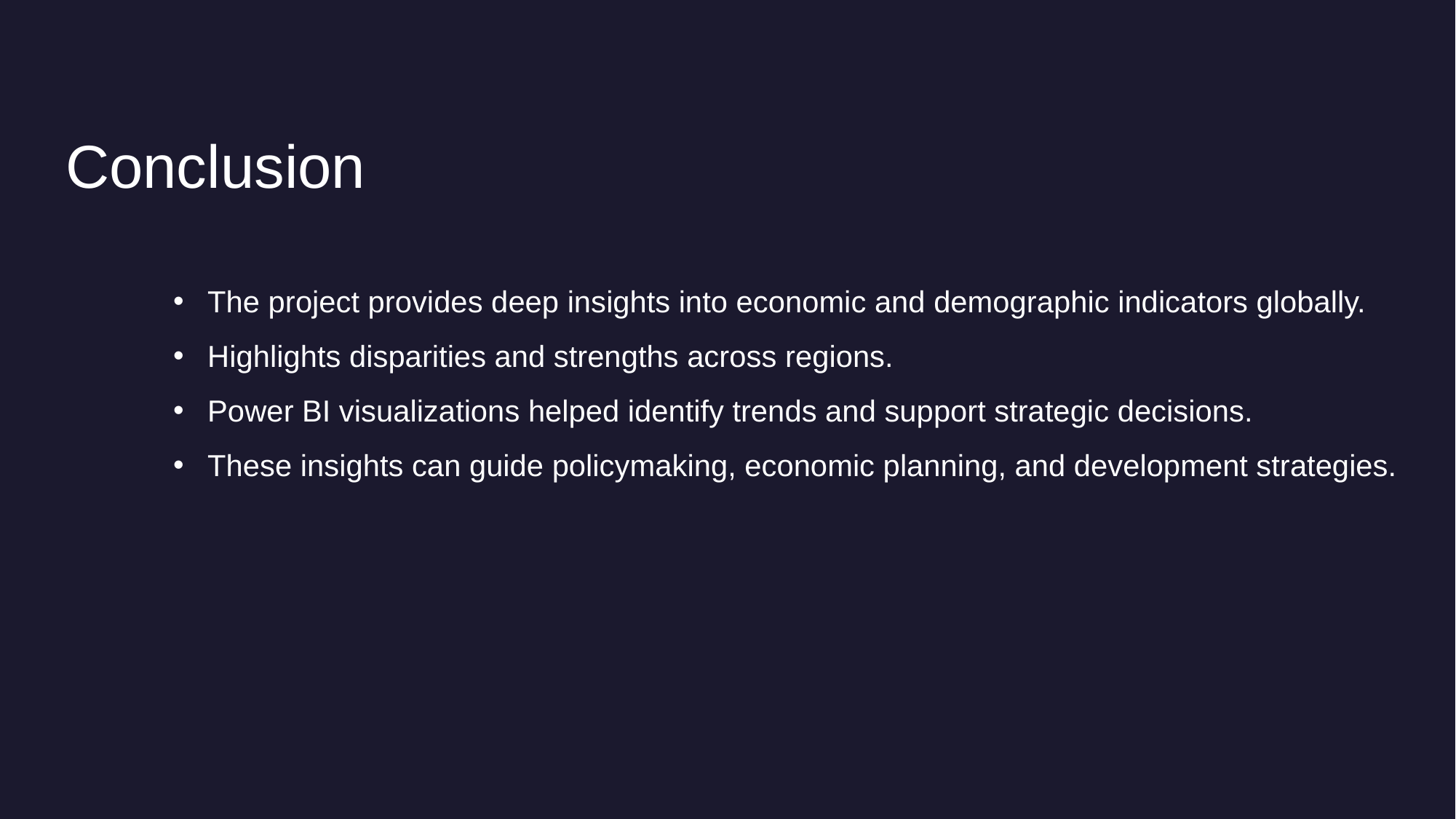

# Conclusion
The project provides deep insights into economic and demographic indicators globally.
Highlights disparities and strengths across regions.
Power BI visualizations helped identify trends and support strategic decisions.
These insights can guide policymaking, economic planning, and development strategies.